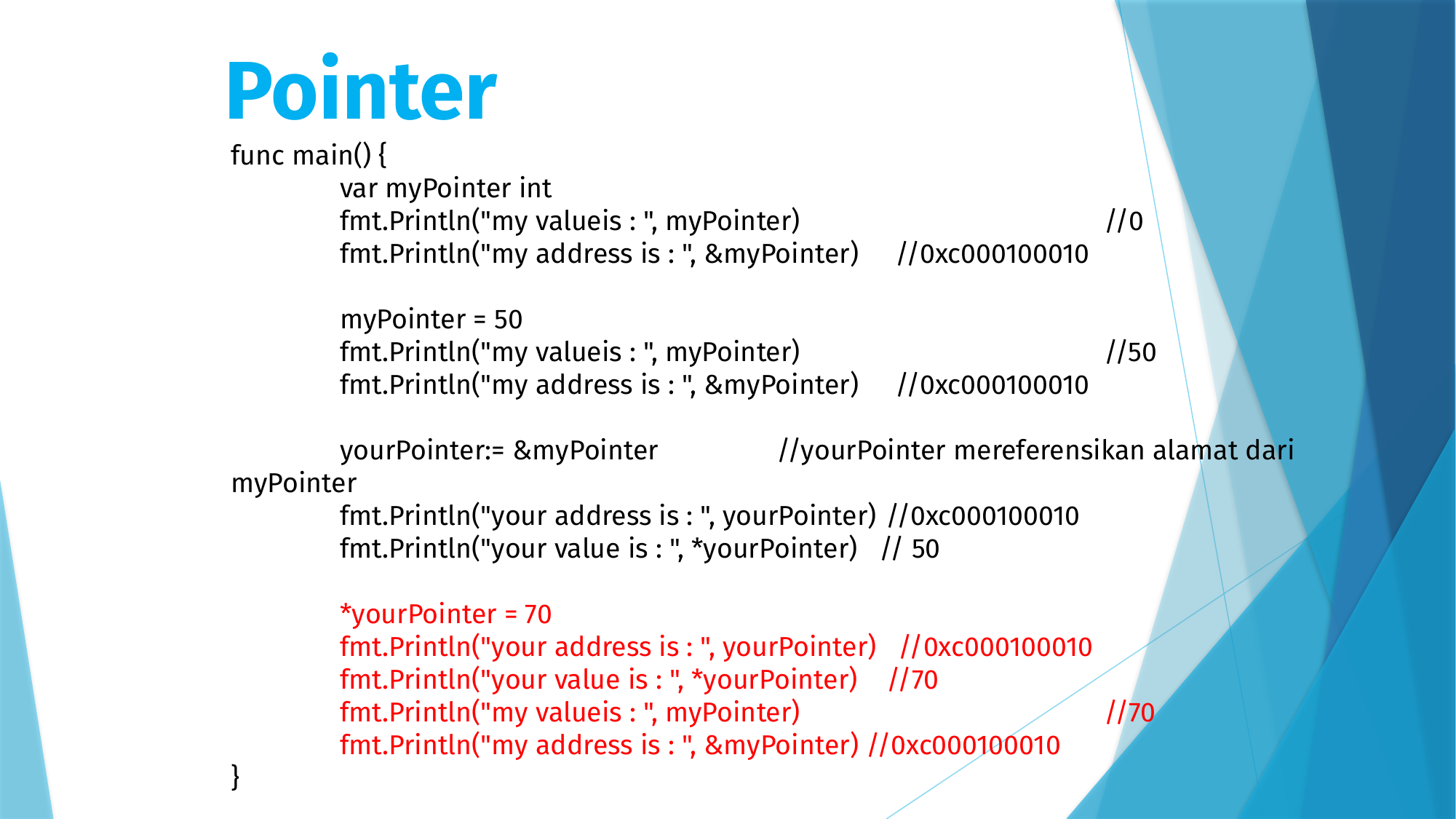

Pointer
func main() {
	var myPointer int
	fmt.Println("my valueis : ", myPointer)			//0
	fmt.Println("my address is : ", &myPointer)     //0xc000100010

	myPointer = 50
	fmt.Println("my valueis : ", myPointer)			//50
	fmt.Println("my address is : ", &myPointer)     //0xc000100010

	yourPointer:= &myPointer 		//yourPointer mereferensikan alamat dari myPointer
	fmt.Println("your address is : ", yourPointer)	//0xc000100010
	fmt.Println("your value is : ", *yourPointer)   // 50

	*yourPointer = 70
	fmt.Println("your address is : ", yourPointer)   //0xc000100010
	fmt.Println("your value is : ", *yourPointer)    //70
	fmt.Println("my valueis : ", myPointer)			//70
	fmt.Println("my address is : ", &myPointer) //0xc000100010
}